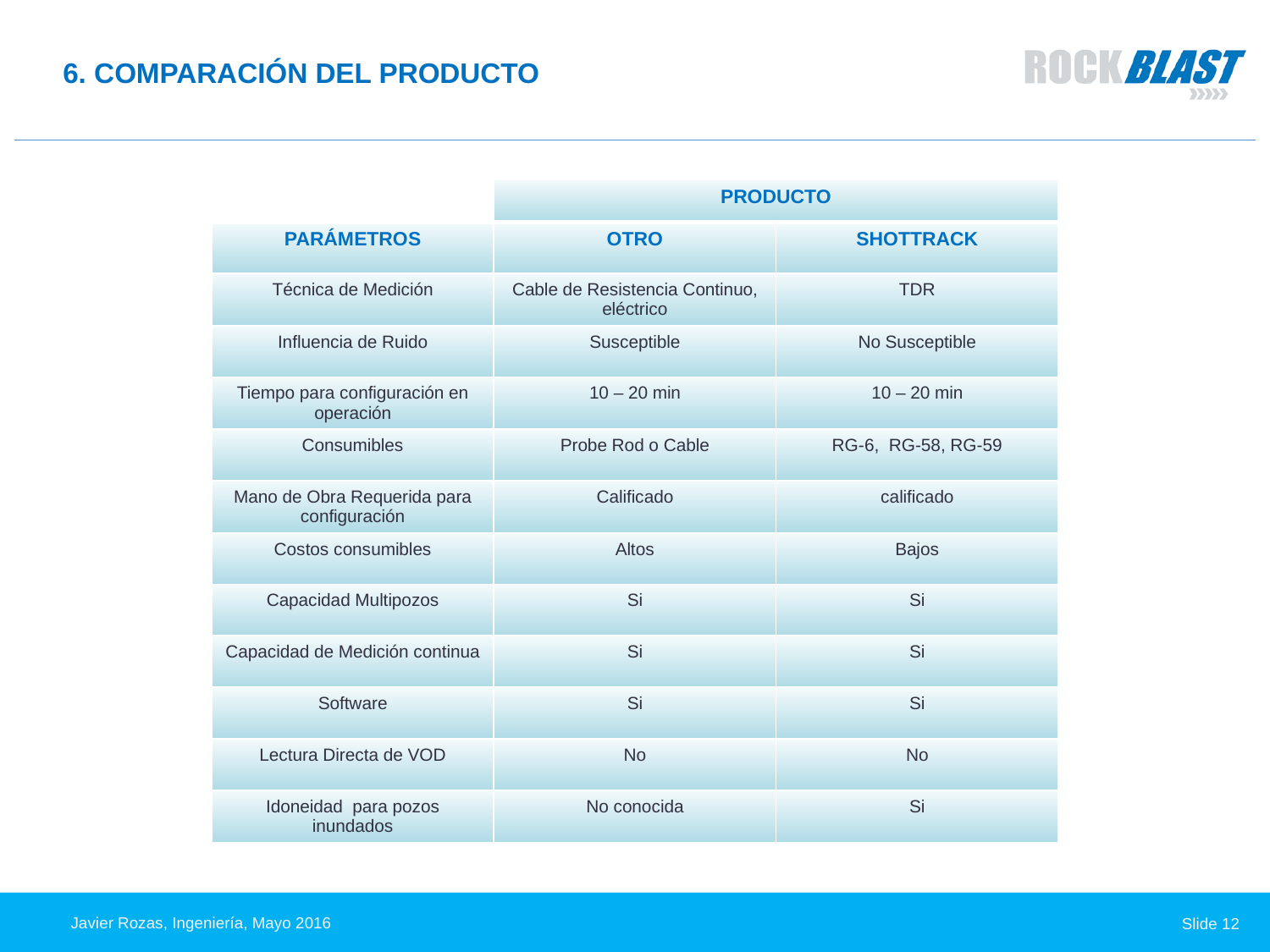

# 6. COMPARACIÓN DEL PRODUCTO
|  | PRODUCTO |  |
| --- | --- | --- |
| PARÁMETROS | OTRO | SHOTTRACK |
| Técnica de Medición | Cable de Resistencia Continuo, eléctrico | TDR |
| Influencia de Ruido | Susceptible | No Susceptible |
| Tiempo para configuración en operación | 10 – 20 min | 10 – 20 min |
| Consumibles | Probe Rod o Cable | RG-6, RG-58, RG-59 |
| Mano de Obra Requerida para configuración | Calificado | calificado |
| Costos consumibles | Altos | Bajos |
| Capacidad Multipozos | Si | Si |
| Capacidad de Medición continua | Si | Si |
| Software | Si | Si |
| Lectura Directa de VOD | No | No |
| Idoneidad para pozos inundados | No conocida | Si |
Javier Rozas, Ingeniería, Mayo 2016
Slide 12